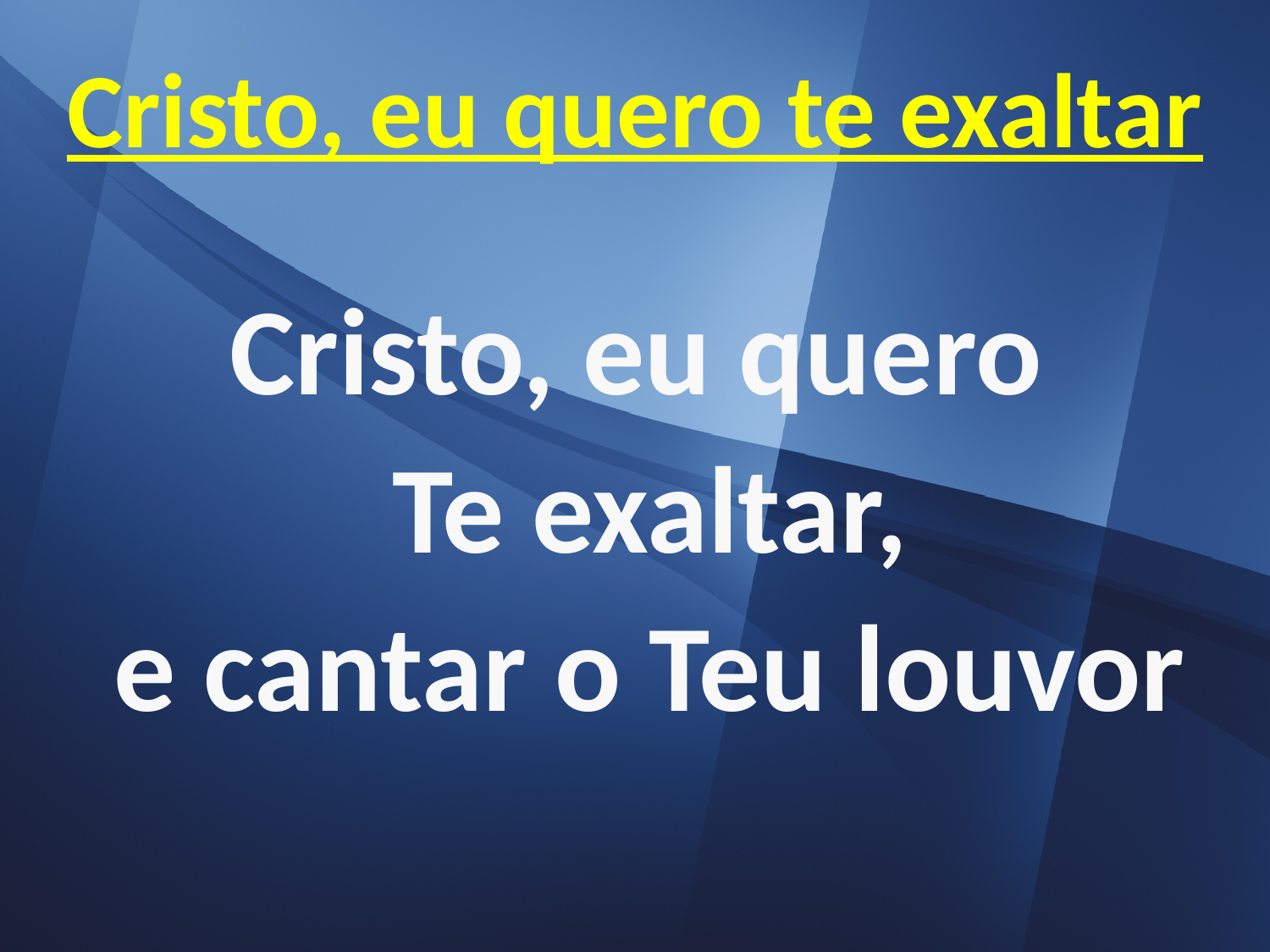

# Cristo, eu quero te exaltar
Cristo, eu quero
Te exaltar,
e cantar o Teu louvor